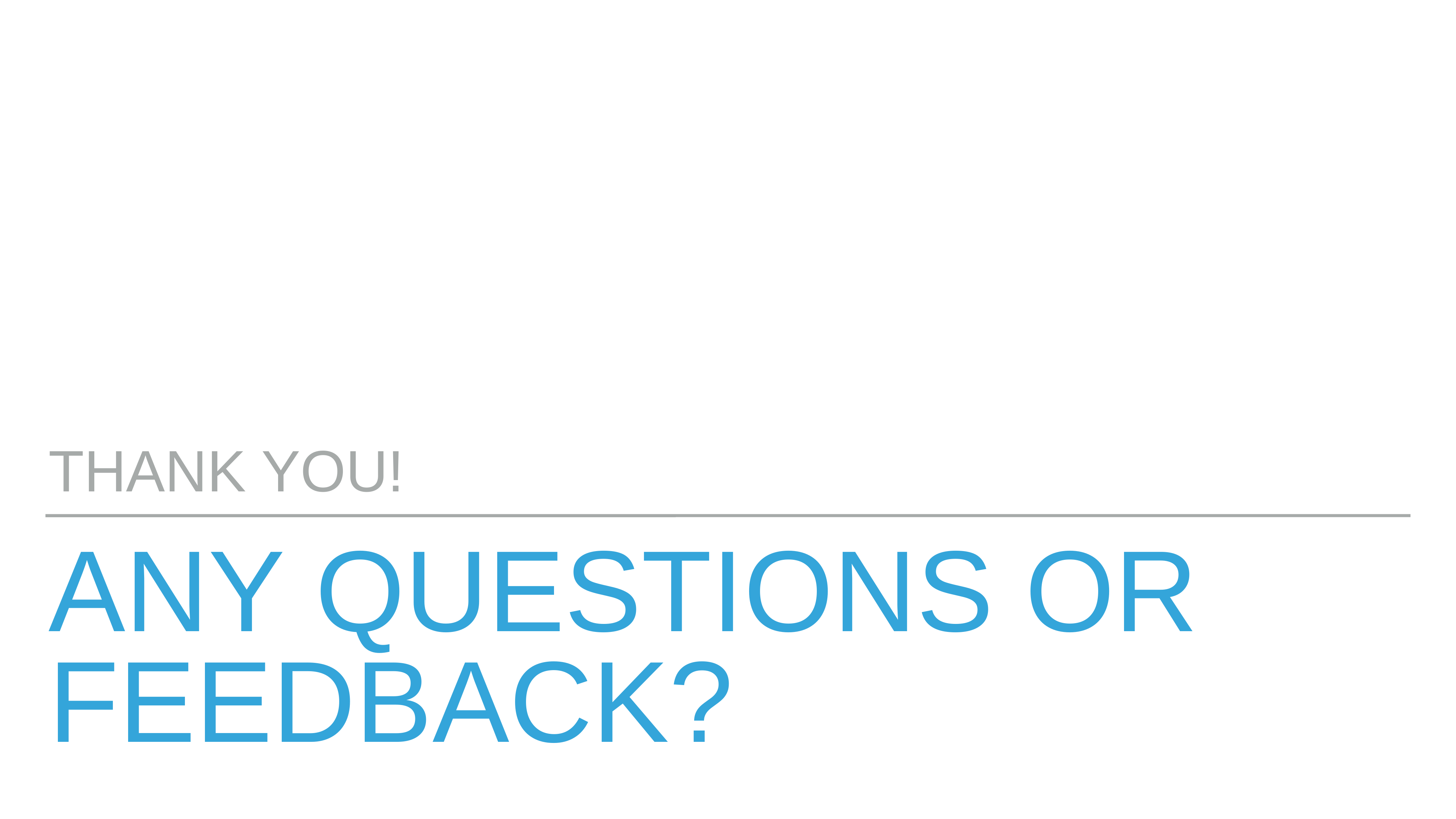

Thank you!
# Any questions or feedback?